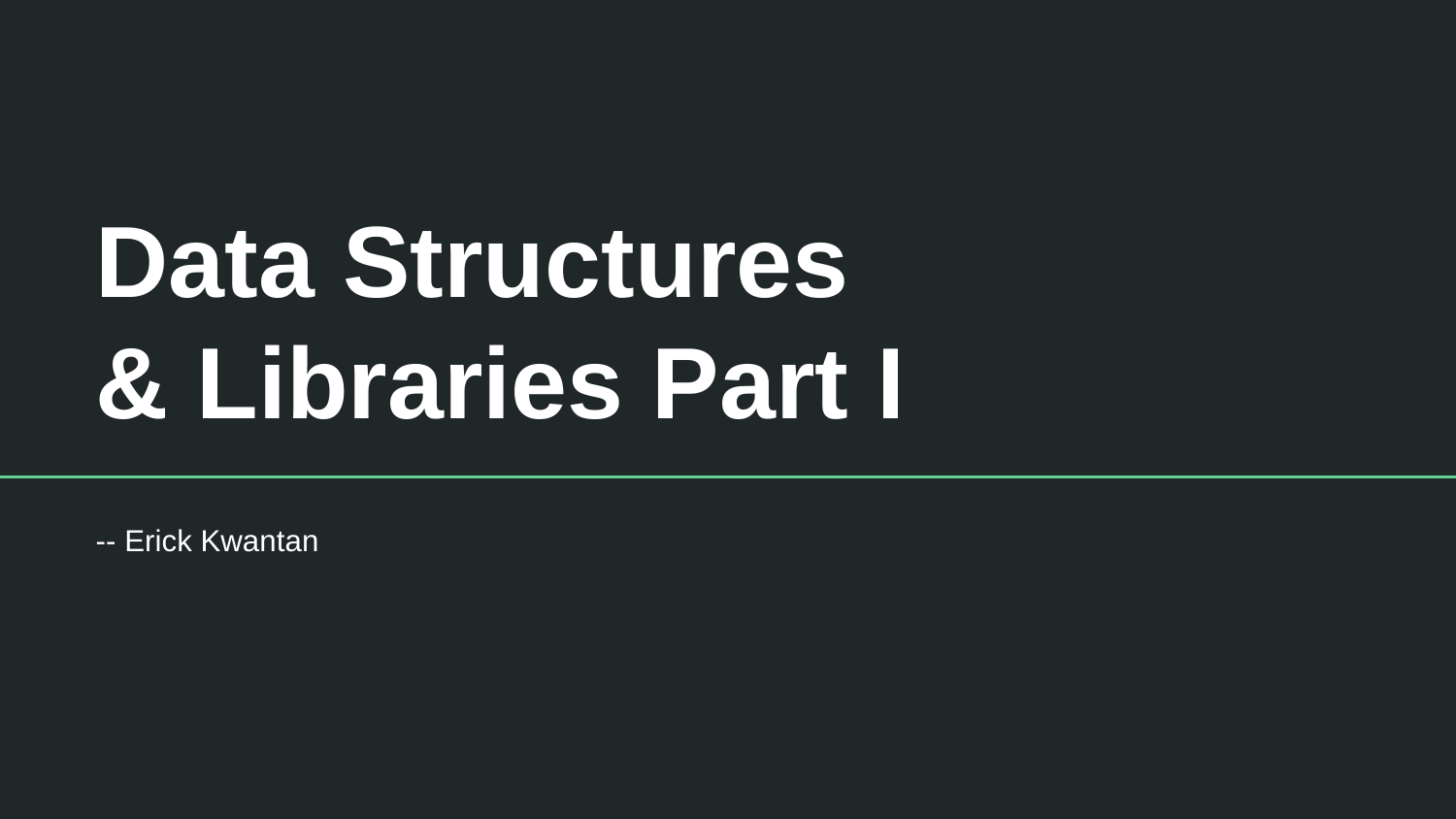

# Data Structures
& Libraries Part I
-- Erick Kwantan